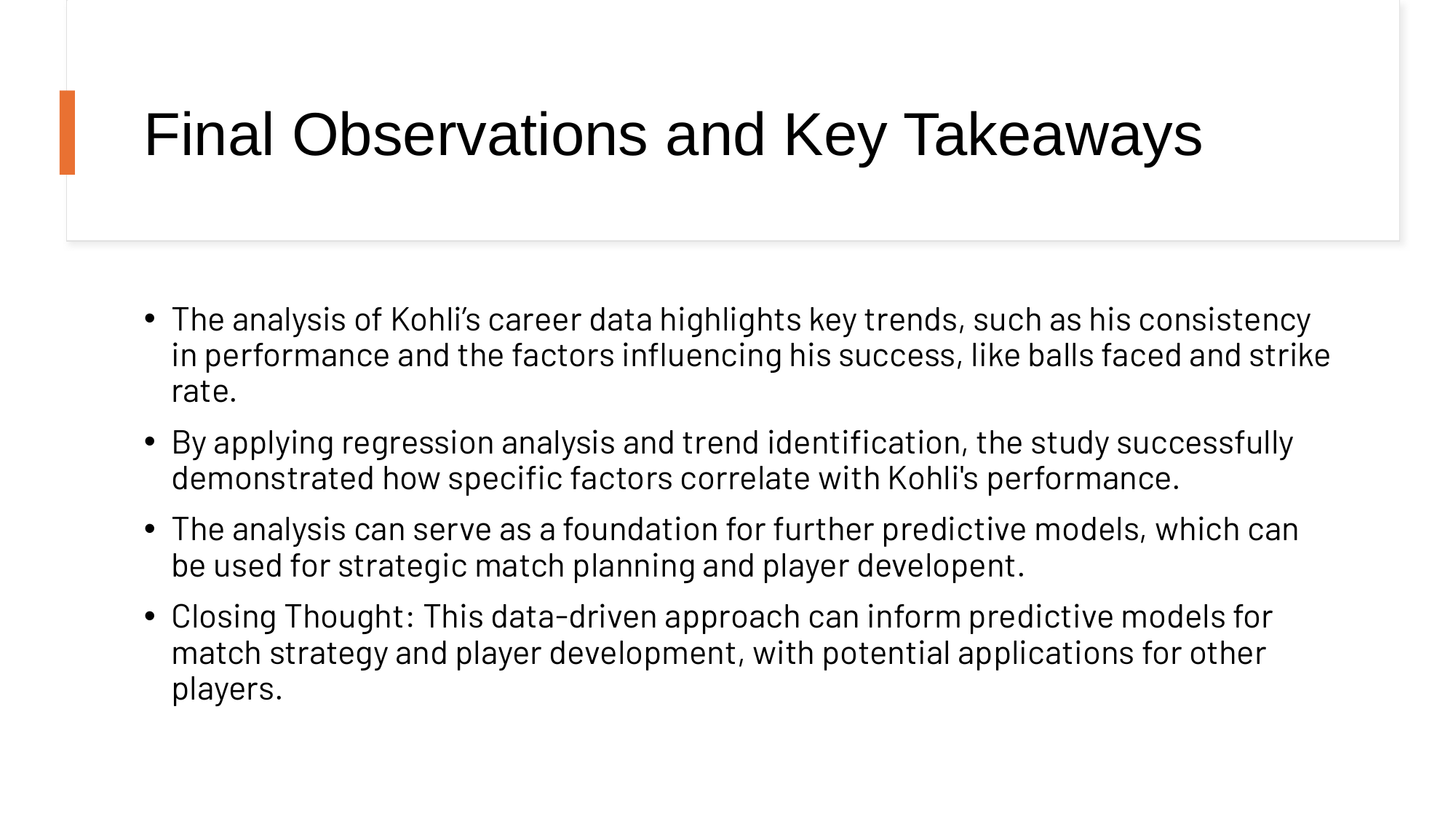

# Final Observations and Key Takeaways

The analysis of Kohli’s career data highlights key trends, such as his consistency in performance and the factors influencing his success, like balls faced and strike rate.
By applying regression analysis and trend identification, the study successfully demonstrated how specific factors correlate with Kohli's performance.
The analysis can serve as a foundation for further predictive models, which can be used for strategic match planning and player developent.
Closing Thought: This data-driven approach can inform predictive models for match strategy and player development, with potential applications for other players.